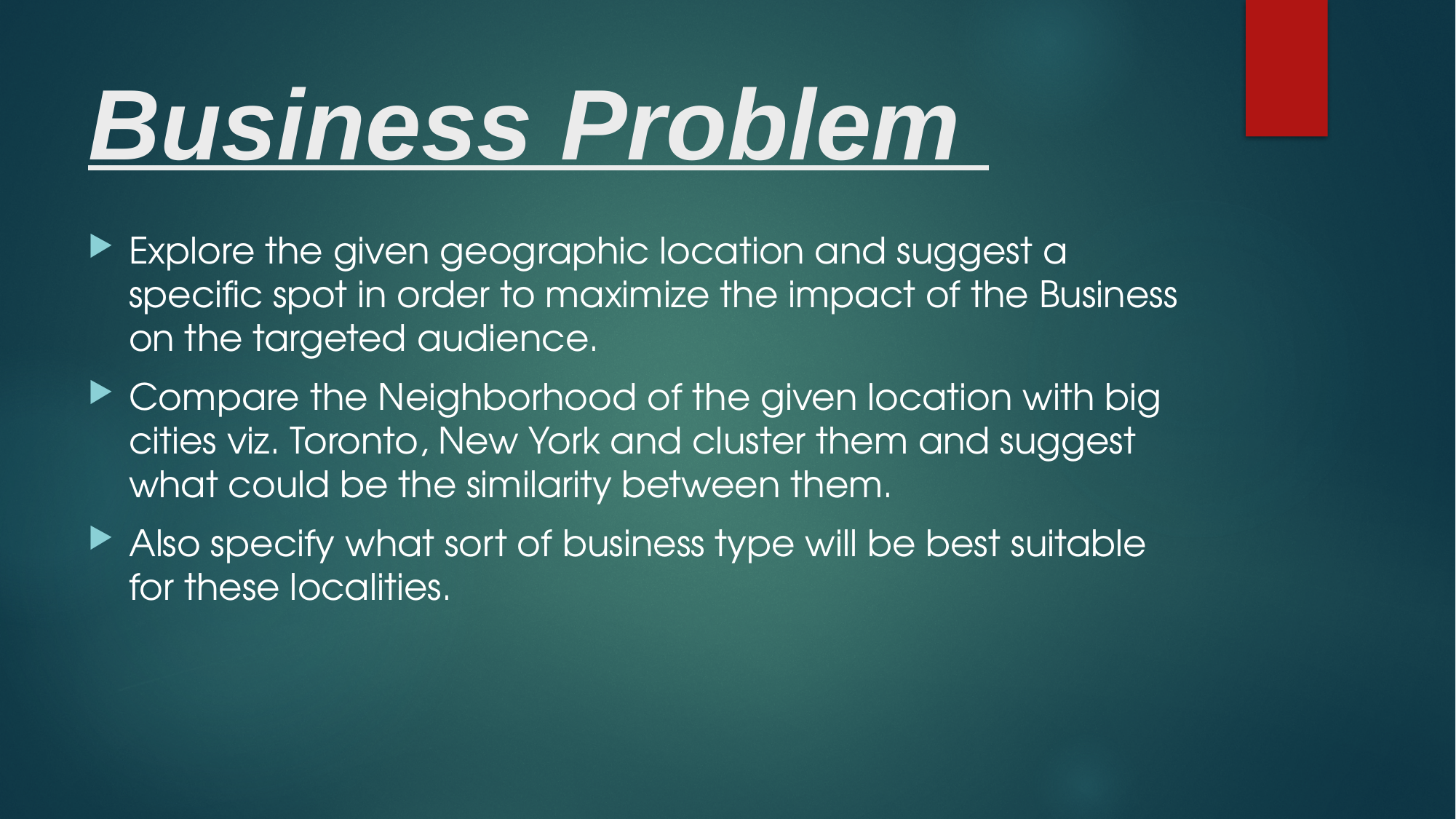

# Business Problem
Explore the given geographic location and suggest a specific spot in order to maximize the impact of the Business on the targeted audience.
Compare the Neighborhood of the given location with big cities viz. Toronto, New York and cluster them and suggest what could be the similarity between them.
Also specify what sort of business type will be best suitable for these localities.